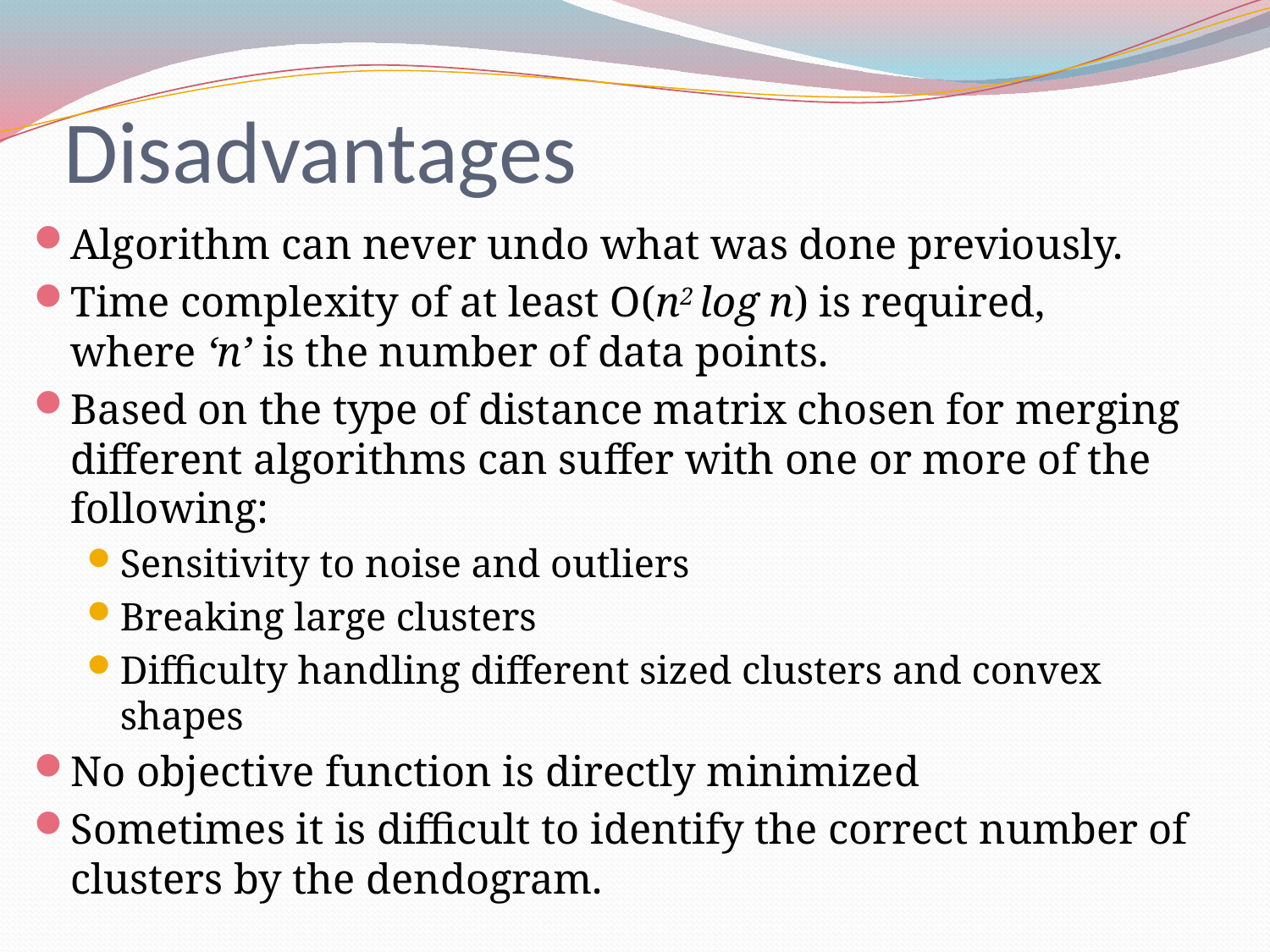

# Disadvantages
Algorithm can never undo what was done previously.
Time complexity of at least O(n2 log n) is required, where ‘n’ is the number of data points.
Based on the type of distance matrix chosen for merging different algorithms can suffer with one or more of the following:
Sensitivity to noise and outliers
Breaking large clusters
Difficulty handling different sized clusters and convex shapes
No objective function is directly minimized
Sometimes it is difficult to identify the correct number of clusters by the dendogram.